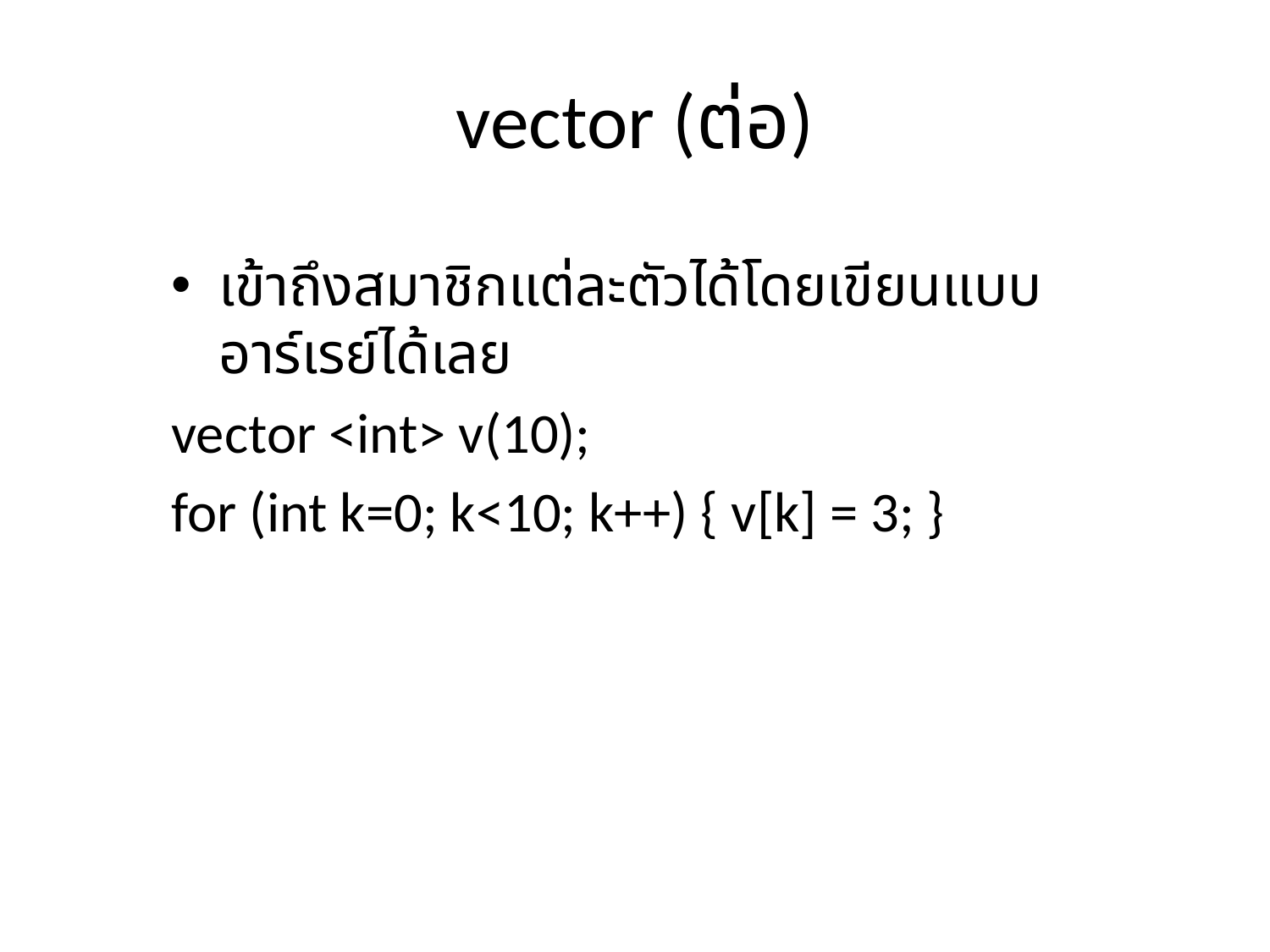

# vector (ต่อ)
เข้าถึงสมาชิกแต่ละตัวได้โดยเขียนแบบอาร์เรย์ได้เลย
vector <int> v(10);
for (int k=0; k<10; k++) { v[k] = 3; }